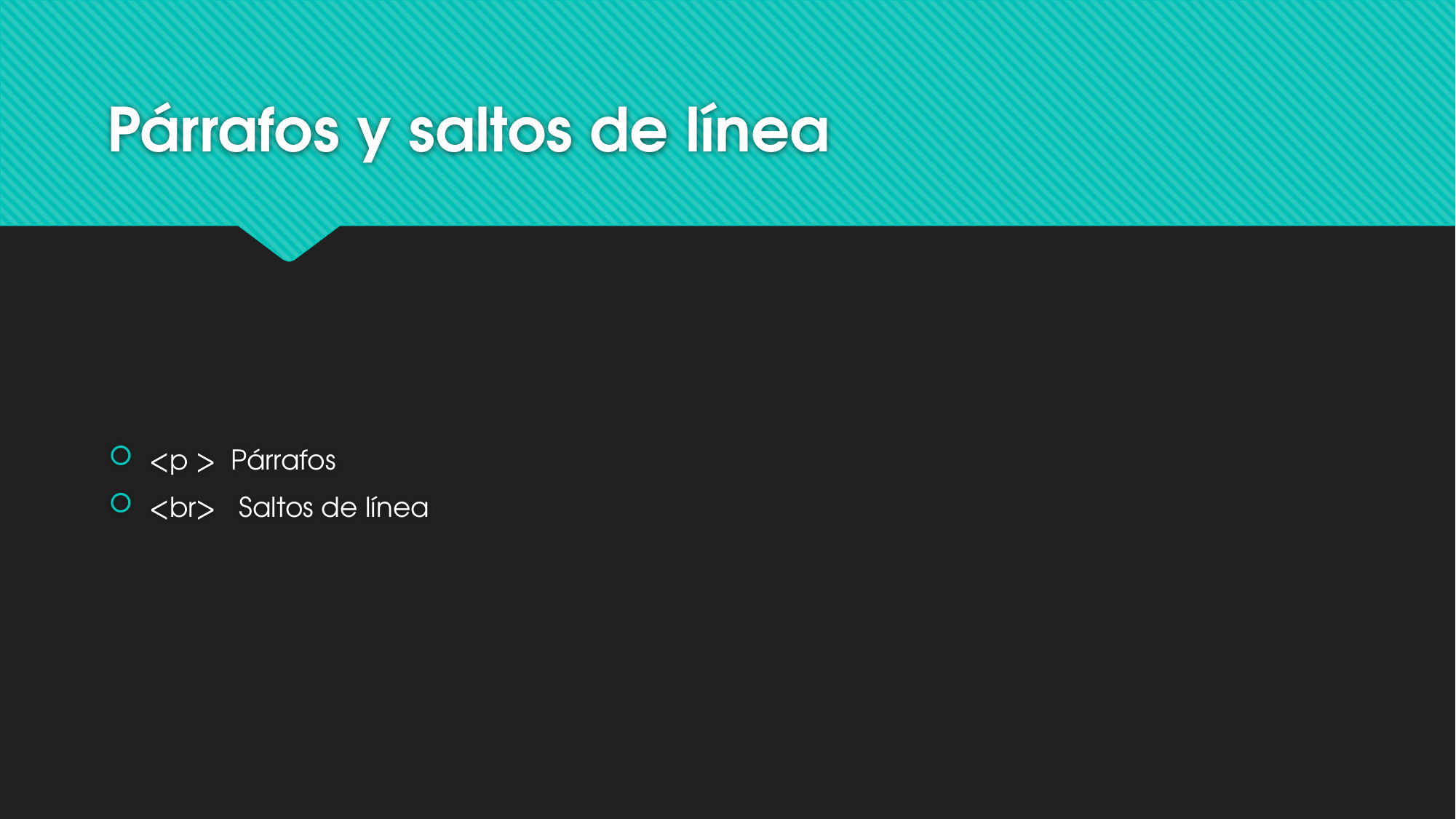

# Párrafos y saltos de línea
<p >  Párrafos
<br>   Saltos de línea